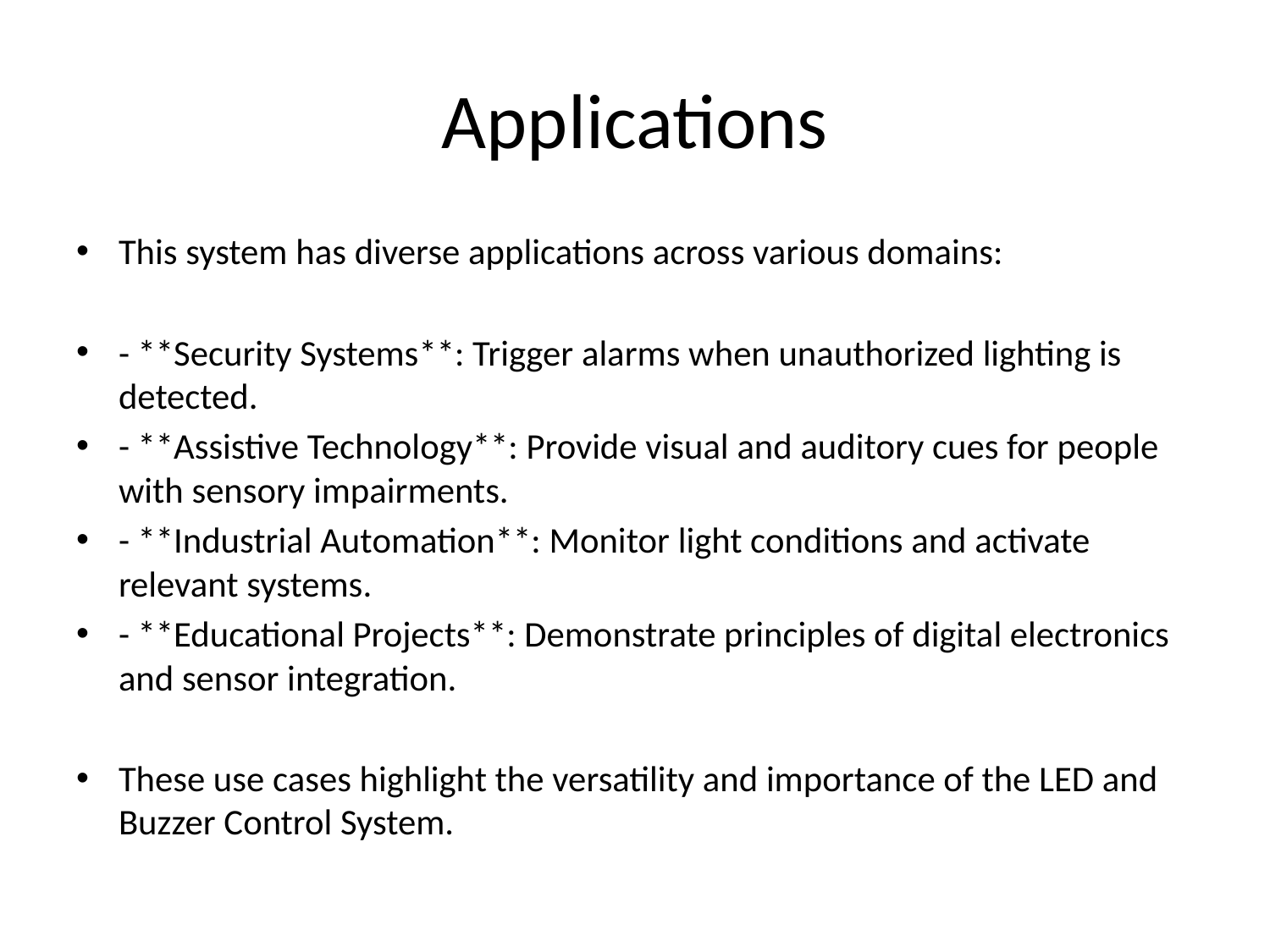

# Applications
This system has diverse applications across various domains:

- **Security Systems**: Trigger alarms when unauthorized lighting is detected.
- **Assistive Technology**: Provide visual and auditory cues for people with sensory impairments.
- **Industrial Automation**: Monitor light conditions and activate relevant systems.
- **Educational Projects**: Demonstrate principles of digital electronics and sensor integration.

These use cases highlight the versatility and importance of the LED and Buzzer Control System.